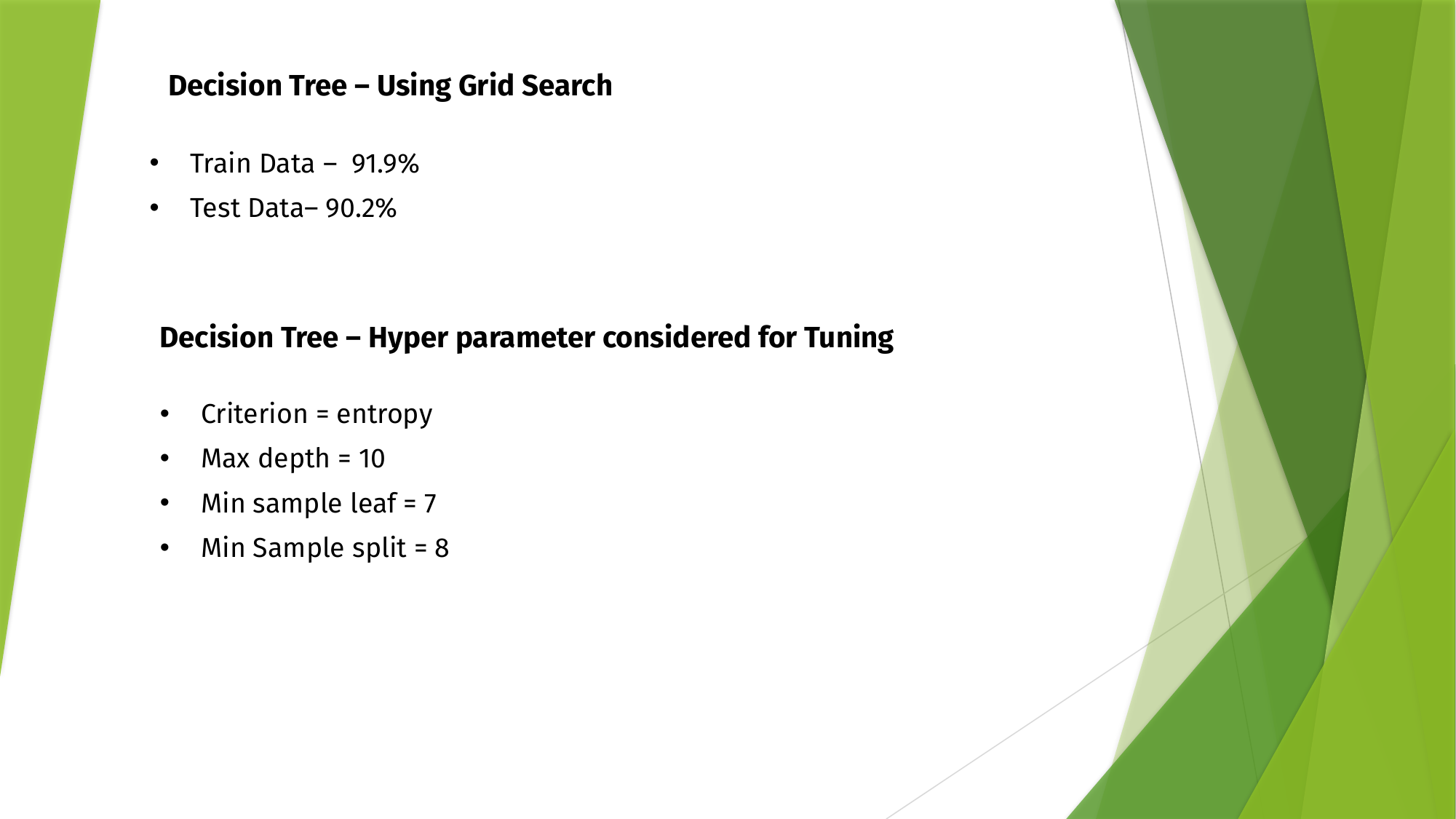

Decision Tree – Using Grid Search
Train Data –  91.9%
Test Data– 90.2%
Decision Tree – Hyper parameter considered for Tuning
Criterion = entropy
Max depth = 10
Min sample leaf = 7
Min Sample split = 8